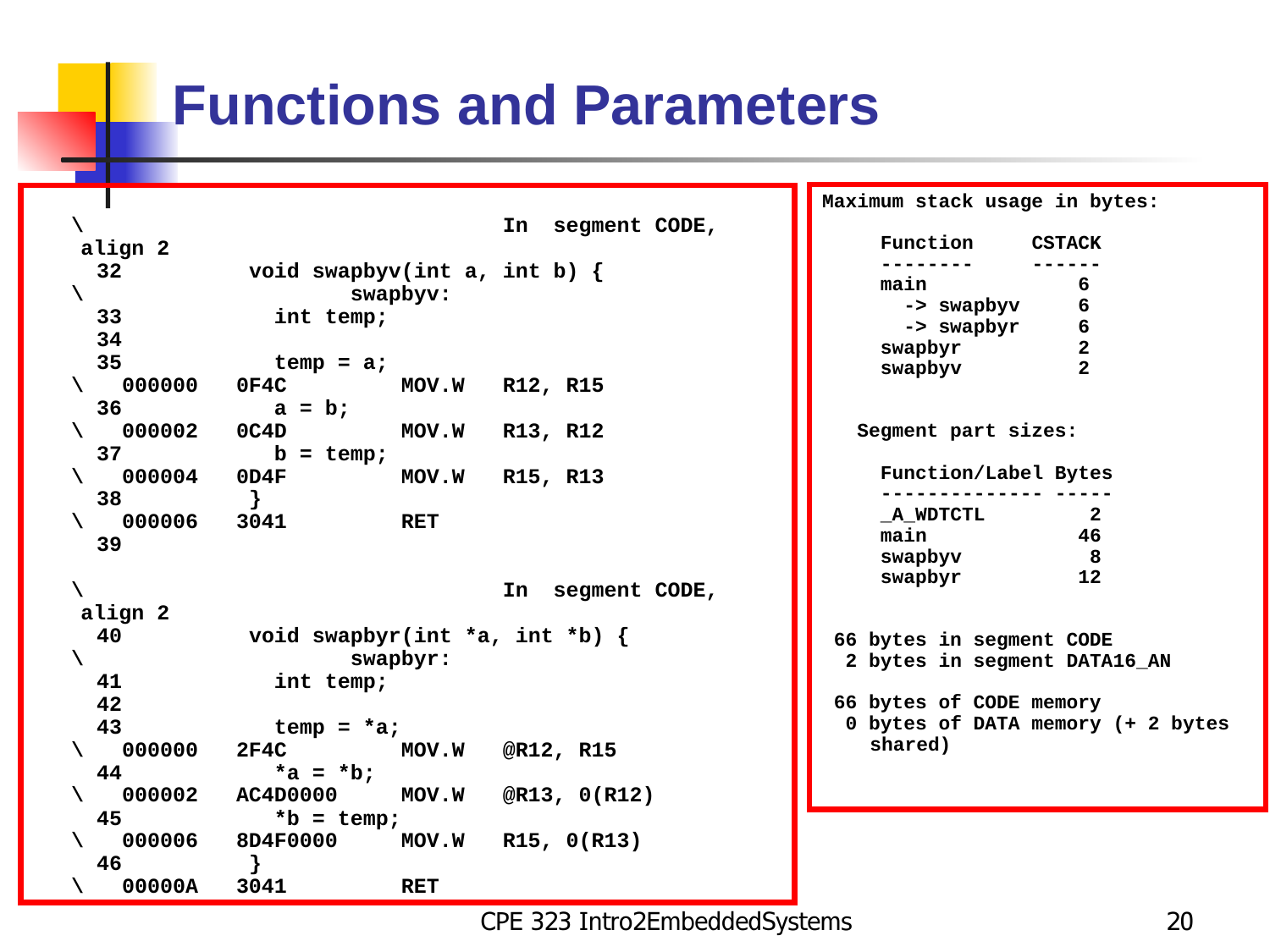

# Functions and Parameters
Maximum stack usage in bytes:

     Function     CSTACK
     --------     ------
     main             6
       -> swapbyv     6
       -> swapbyr     6
     swapbyr          2
     swapbyv          2

   Segment part sizes:

     Function/Label Bytes
     -------------- -----
     _A_WDTCTL         2
     main             46
     swapbyv           8
     swapbyr          12

 66 bytes in segment CODE
  2 bytes in segment DATA16_AN

 66 bytes of CODE memory
  0 bytes of DATA memory (+ 2 bytes shared)

   \                                 In  segment CODE, align 2
     32          void swapbyv(int a, int b) {
   \                     swapbyv:
     33            int temp;
     34
     35            temp = a;
   \   000000   0F4C         MOV.W   R12, R15
     36            a = b;
   \   000002   0C4D         MOV.W   R13, R12
     37            b = temp;
   \   000004   0D4F         MOV.W   R15, R13
     38          }
   \   000006   3041         RET
     39

   \                                 In  segment CODE, align 2
     40          void swapbyr(int *a, int *b) {
   \                     swapbyr:
     41            int temp;
     42
     43            temp = *a;
   \   000000   2F4C         MOV.W   @R12, R15
     44            *a = *b;
   \   000002   AC4D0000     MOV.W   @R13, 0(R12)
     45            *b = temp;
   \   000006   8D4F0000     MOV.W   R15, 0(R13)
     46          }
   \   00000A   3041         RET

CPE 323 Intro2EmbeddedSystems
20